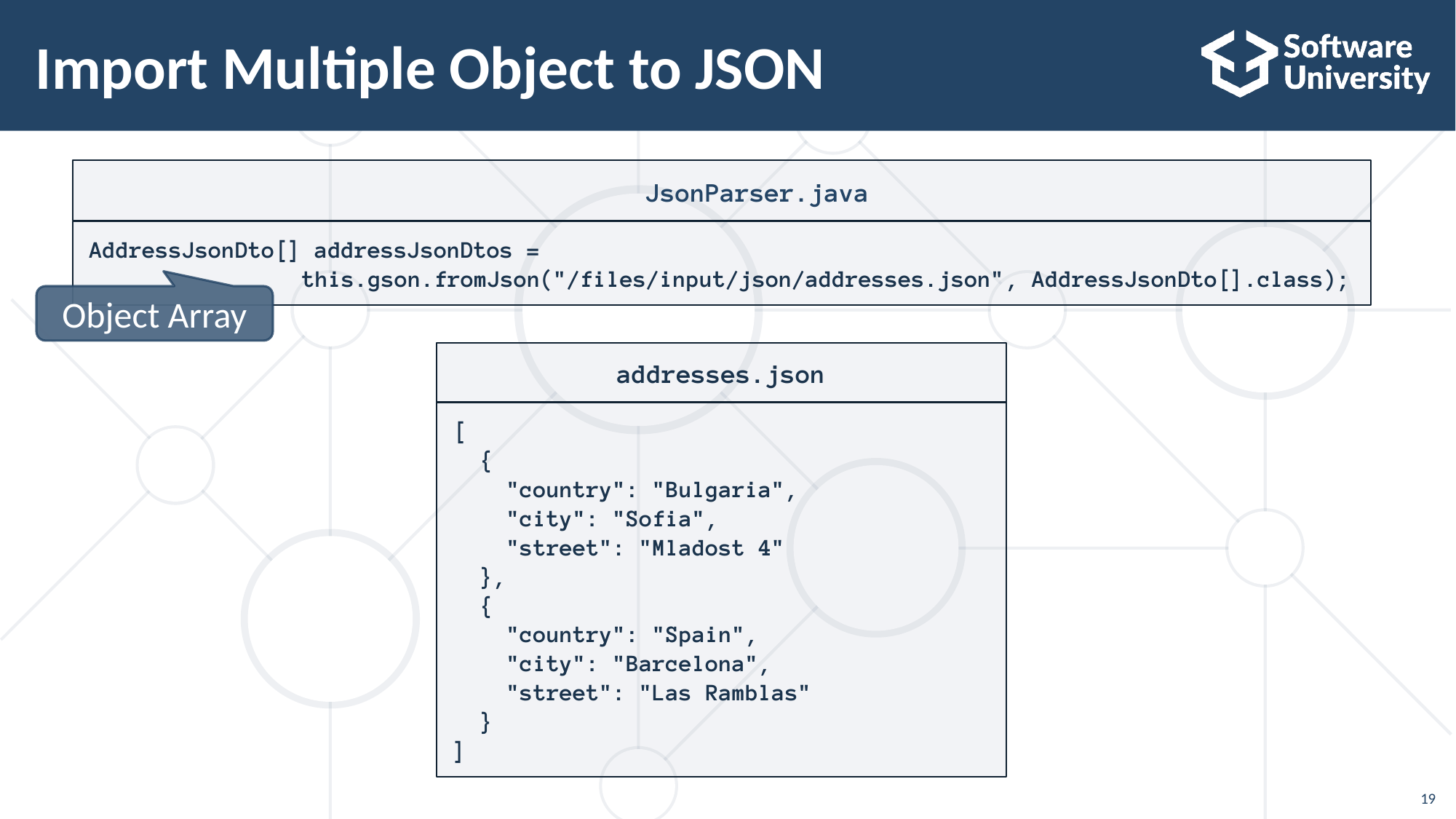

# Import Multiple Object to JSON
JsonParser.java
AddressJsonDto[] addressJsonDtos =
                this.gson.fromJson("/files/input/json/addresses.json", AddressJsonDto[].class);
Object Array
addresses.json
[
  {
    "country": "Bulgaria",
    "city": "Sofia",
    "street": "Mladost 4"
  },
  {
    "country": "Spain",
    "city": "Barcelona",
    "street": "Las Ramblas"
  }
]
19